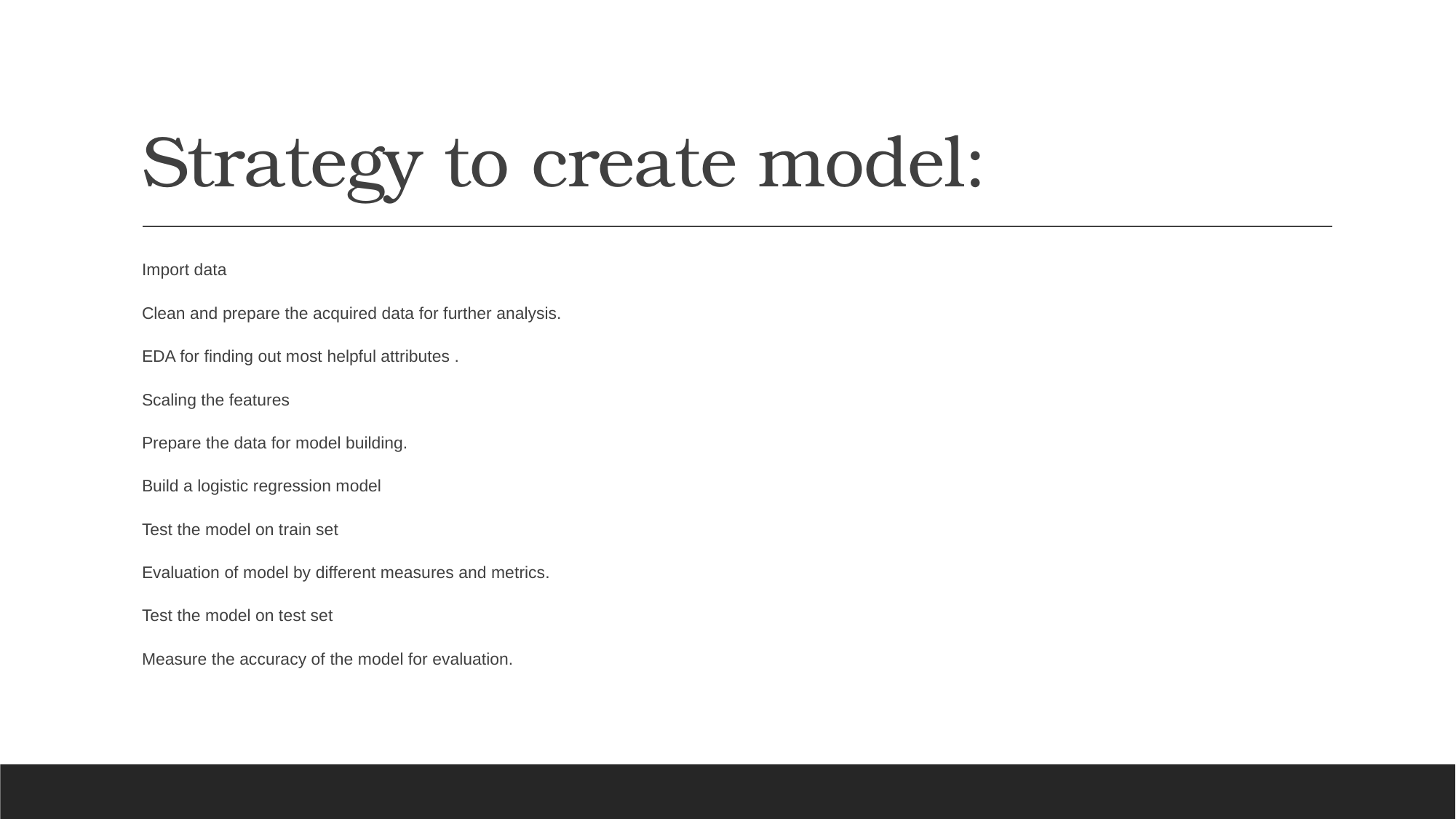

# Strategy to create model:
Import data
Clean and prepare the acquired data for further analysis.
EDA for finding out most helpful attributes .
Scaling the features
Prepare the data for model building.
Build a logistic regression model
Test the model on train set
Evaluation of model by different measures and metrics.
Test the model on test set
Measure the accuracy of the model for evaluation.